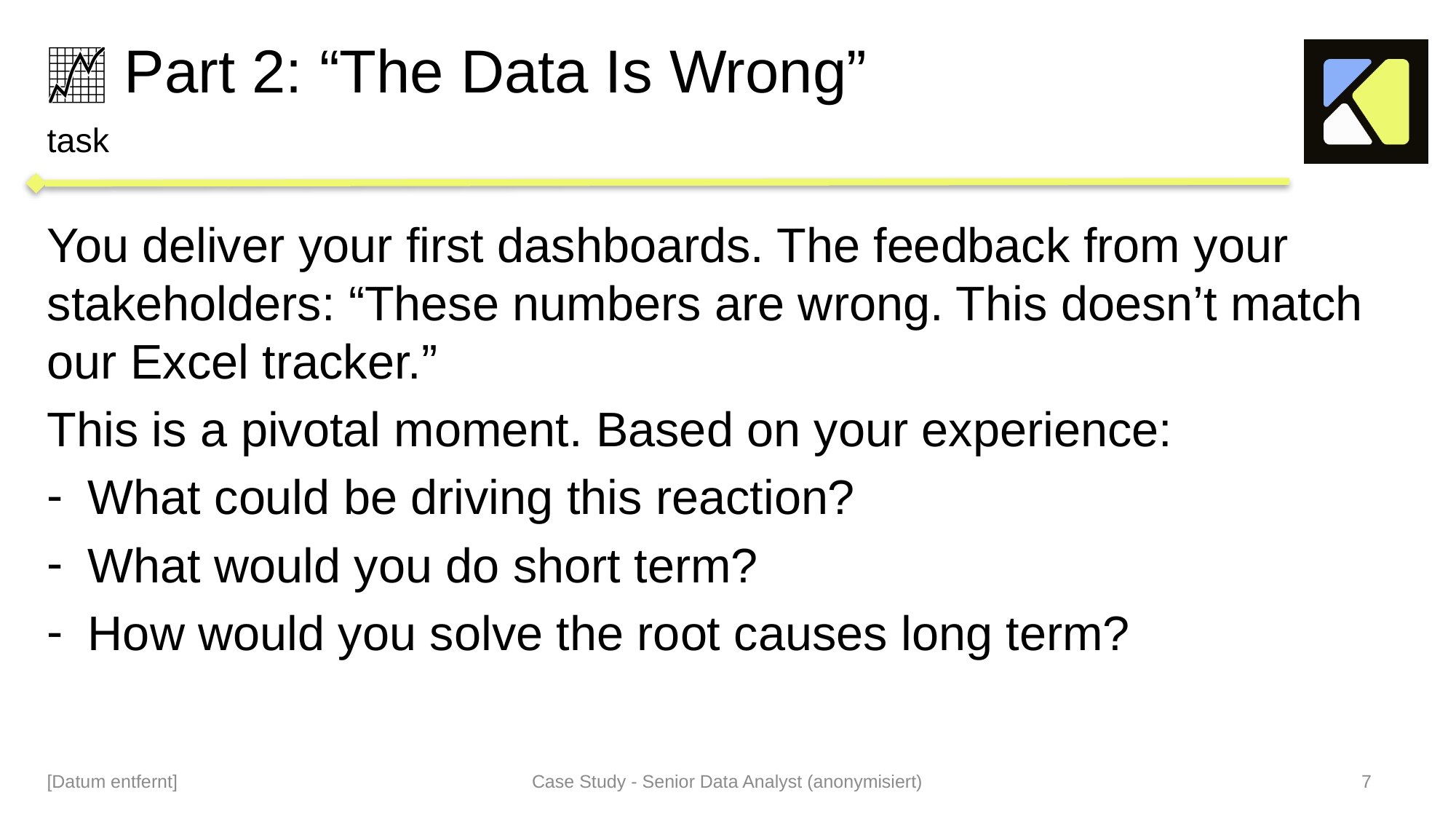

# 📈 Part 2: “The Data Is Wrong”
task
You deliver your first dashboards. The feedback from your stakeholders: “These numbers are wrong. This doesn’t match our Excel tracker.”
This is a pivotal moment. Based on your experience:
What could be driving this reaction?
What would you do short term?
How would you solve the root causes long term?
[Datum entfernt]
Case Study - Senior Data Analyst (anonymisiert)
7